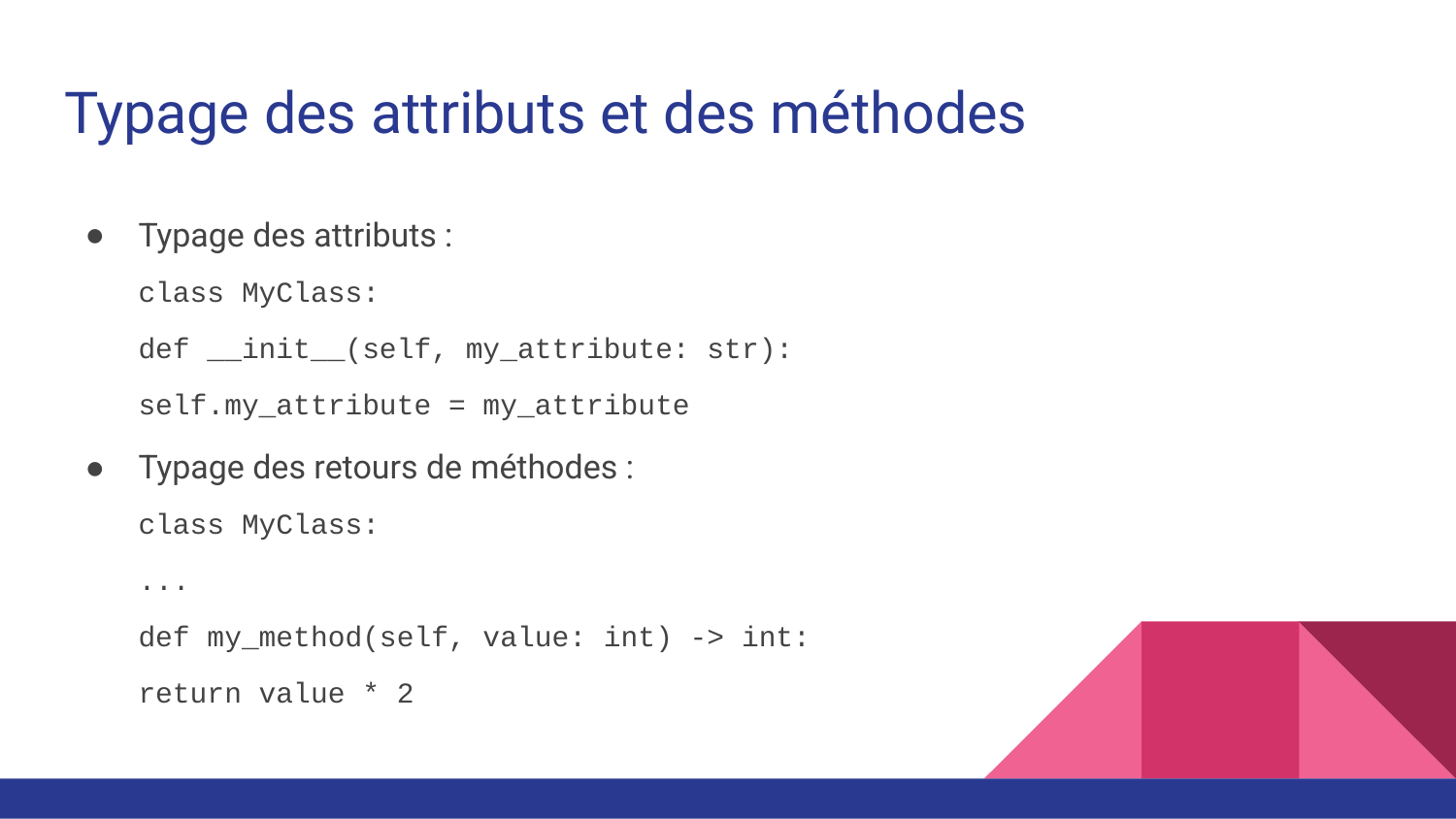

# Typage des attributs et des méthodes
Typage des attributs :
class MyClass:
	def __init__(self, my_attribute: str):
		self.my_attribute = my_attribute
Typage des retours de méthodes :
class MyClass:
	...
	def my_method(self, value: int) -> int:
		return value * 2